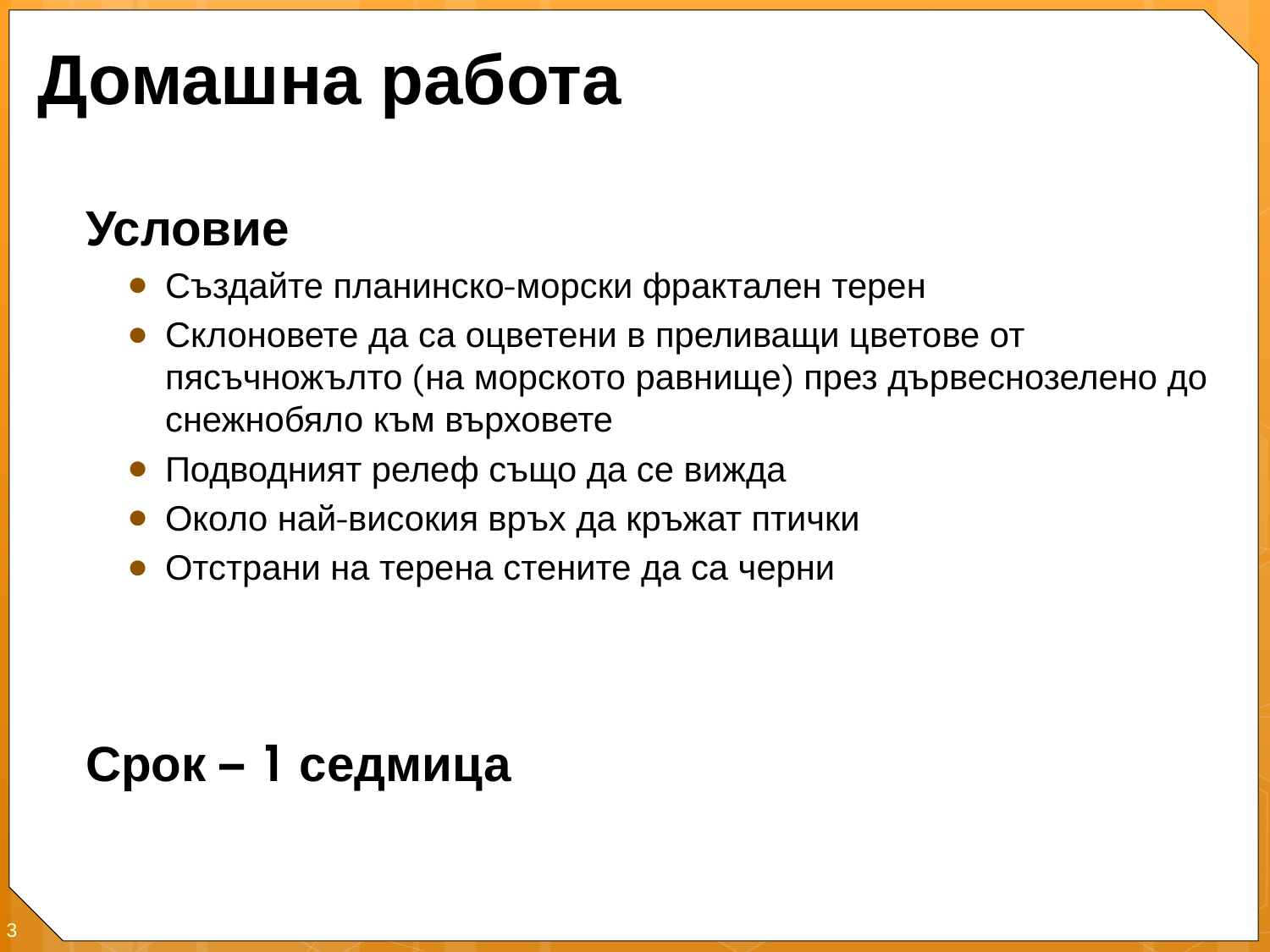

# Домашна работа
Условие
Създайте планинско-морски фрактален терен
Склоновете да са оцветени в преливащи цветове от пясъчножълто (на морското равнище) през дървеснозелено до снежнобяло към върховете
Подводният релеф също да се вижда
Около най-високия връх да кръжат птички
Отстрани на терена стените да са черни

Срок – 1 седмица